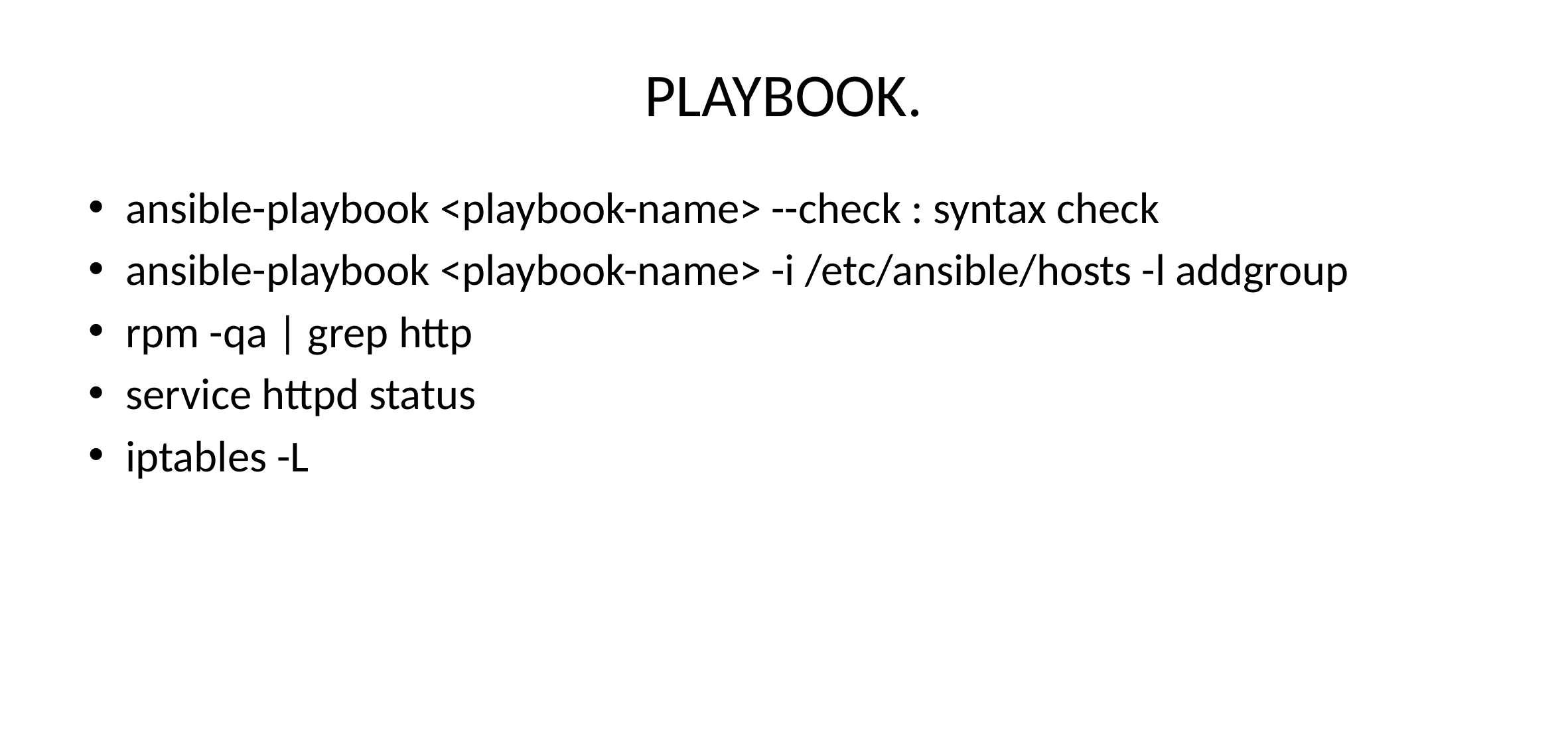

# PLAYBOOK.
ansible-playbook <playbook-name> --check : syntax check
ansible-playbook <playbook-name> -i /etc/ansible/hosts -l addgroup
rpm -qa | grep http
service httpd status
iptables -L